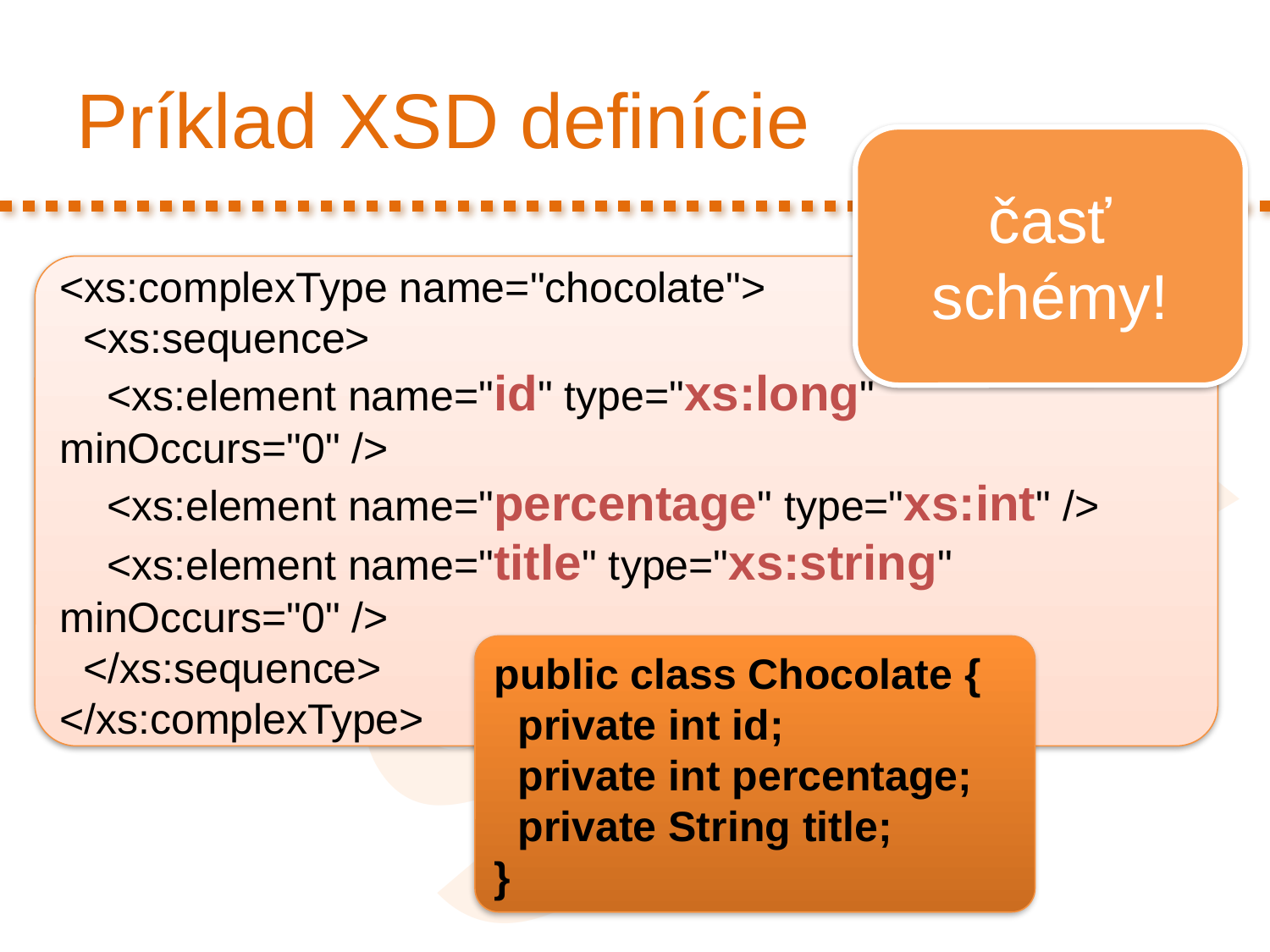

# Príklad XSD definície
časť schémy!
<xs:complexType name="chocolate">
  <xs:sequence>
    <xs:element name="id" type="xs:long" minOccurs="0" />
    <xs:element name="percentage" type="xs:int" />
    <xs:element name="title" type="xs:string" minOccurs="0" />
  </xs:sequence>
</xs:complexType>
public class Chocolate {
  private int id;
  private int percentage;
  private String title;
}